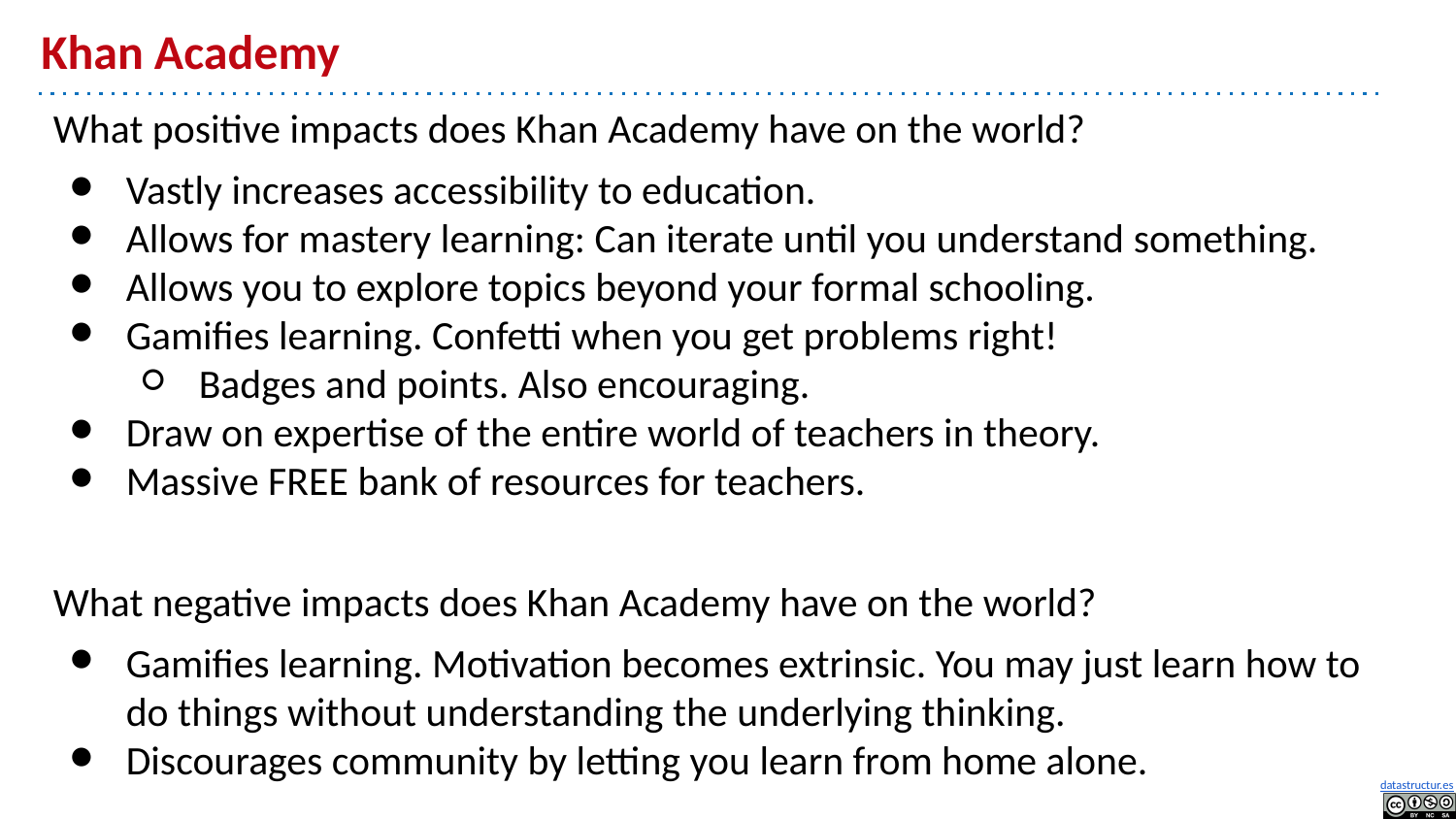

# Khan Academy
What positive impacts does Khan Academy have on the world?
Vastly increases accessibility to education.
Allows for mastery learning: Can iterate until you understand something.
Allows you to explore topics beyond your formal schooling.
Gamifies learning. Confetti when you get problems right!
Badges and points. Also encouraging.
Draw on expertise of the entire world of teachers in theory.
Massive FREE bank of resources for teachers.

What negative impacts does Khan Academy have on the world?
Gamifies learning. Motivation becomes extrinsic. You may just learn how to do things without understanding the underlying thinking.
Discourages community by letting you learn from home alone.